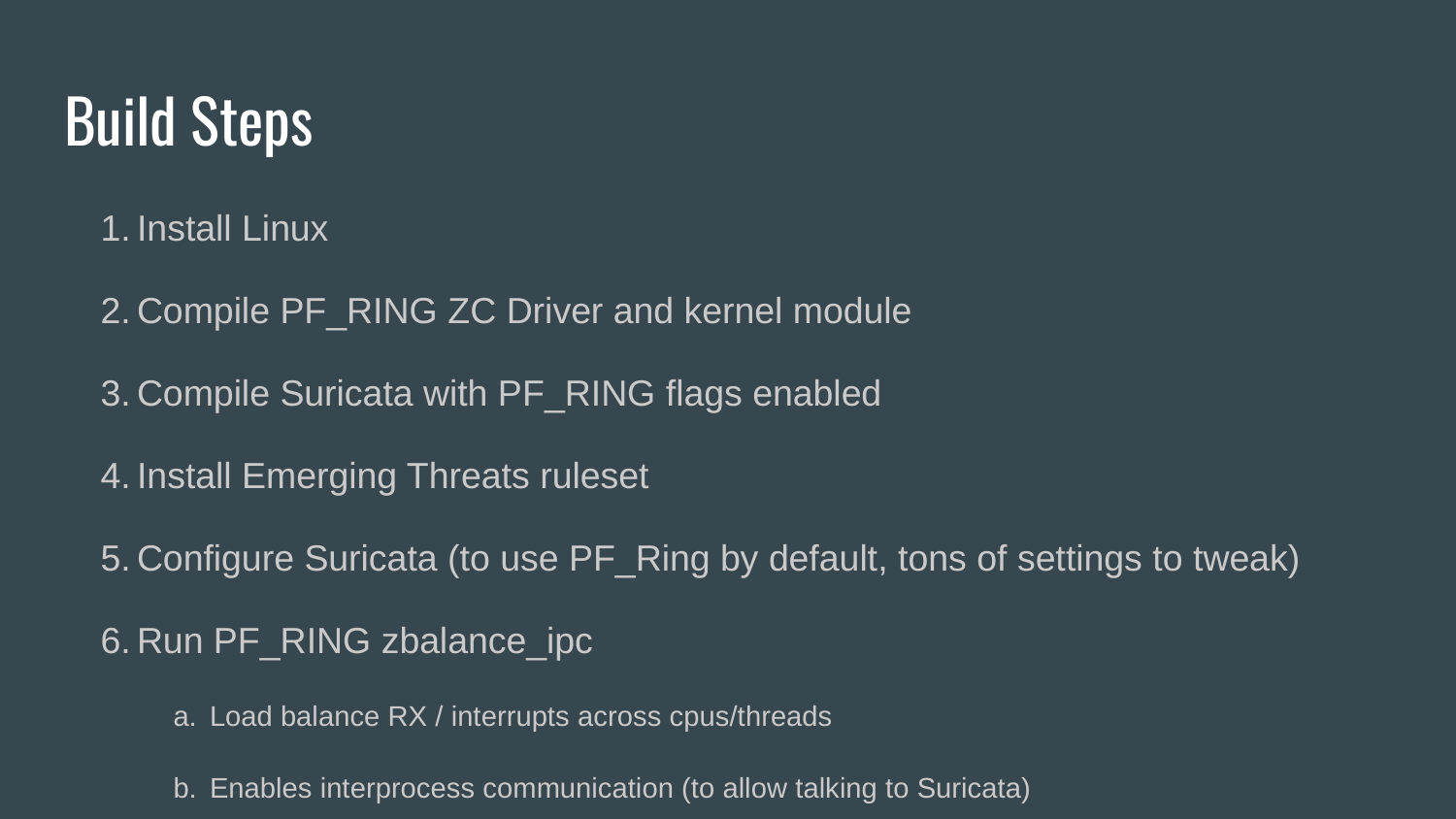

# Build Steps
Install Linux
Compile PF_RING ZC Driver and kernel module
Compile Suricata with PF_RING flags enabled
Install Emerging Threats ruleset
Configure Suricata (to use PF_Ring by default, tons of settings to tweak)
Run PF_RING zbalance_ipc
Load balance RX / interrupts across cpus/threads
Enables interprocess communication (to allow talking to Suricata)
Run Suricata